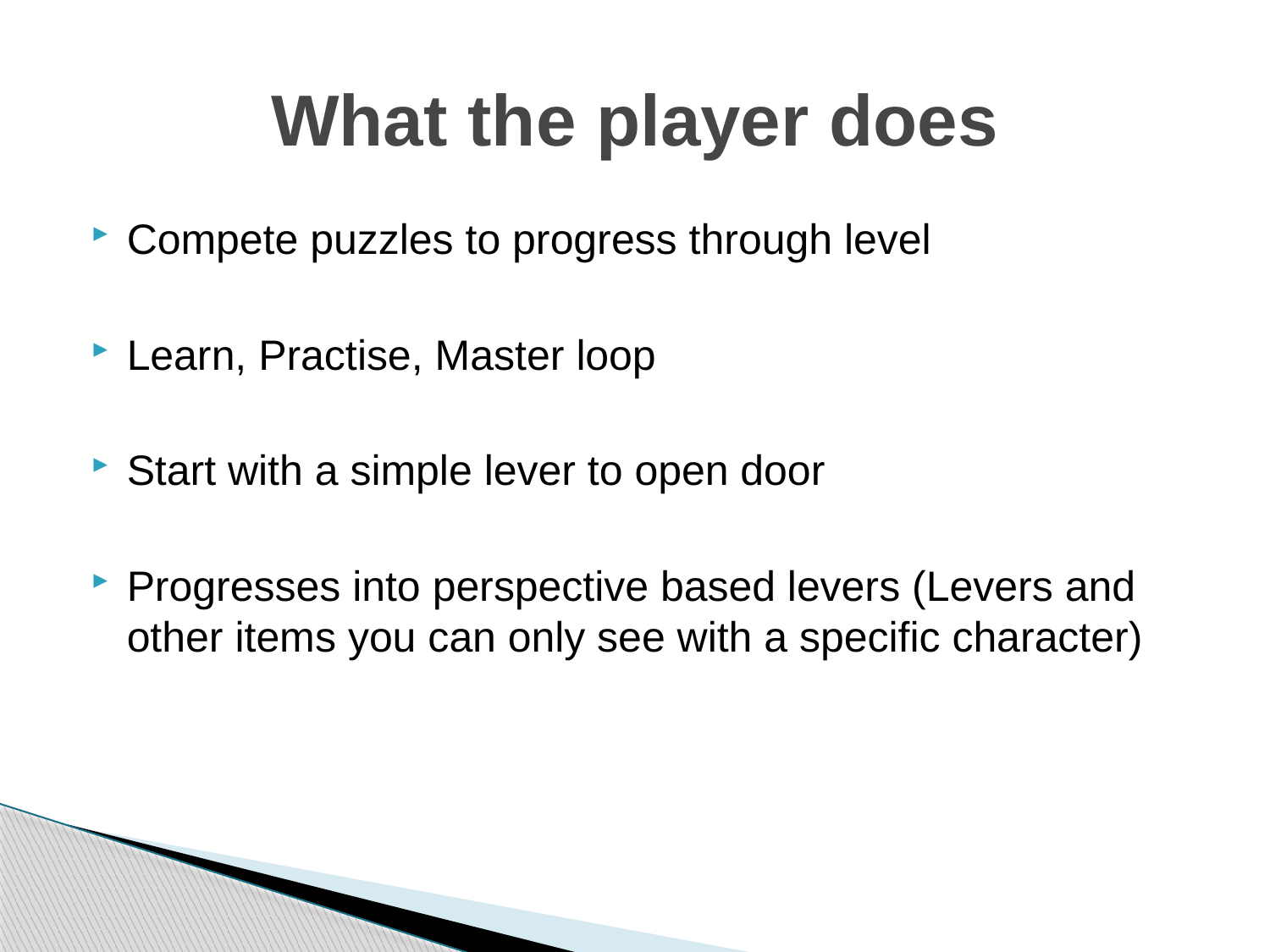

# What the player does
Compete puzzles to progress through level

Learn, Practise, Master loop

Start with a simple lever to open door

Progresses into perspective based levers (Levers and other items you can only see with a specific character)